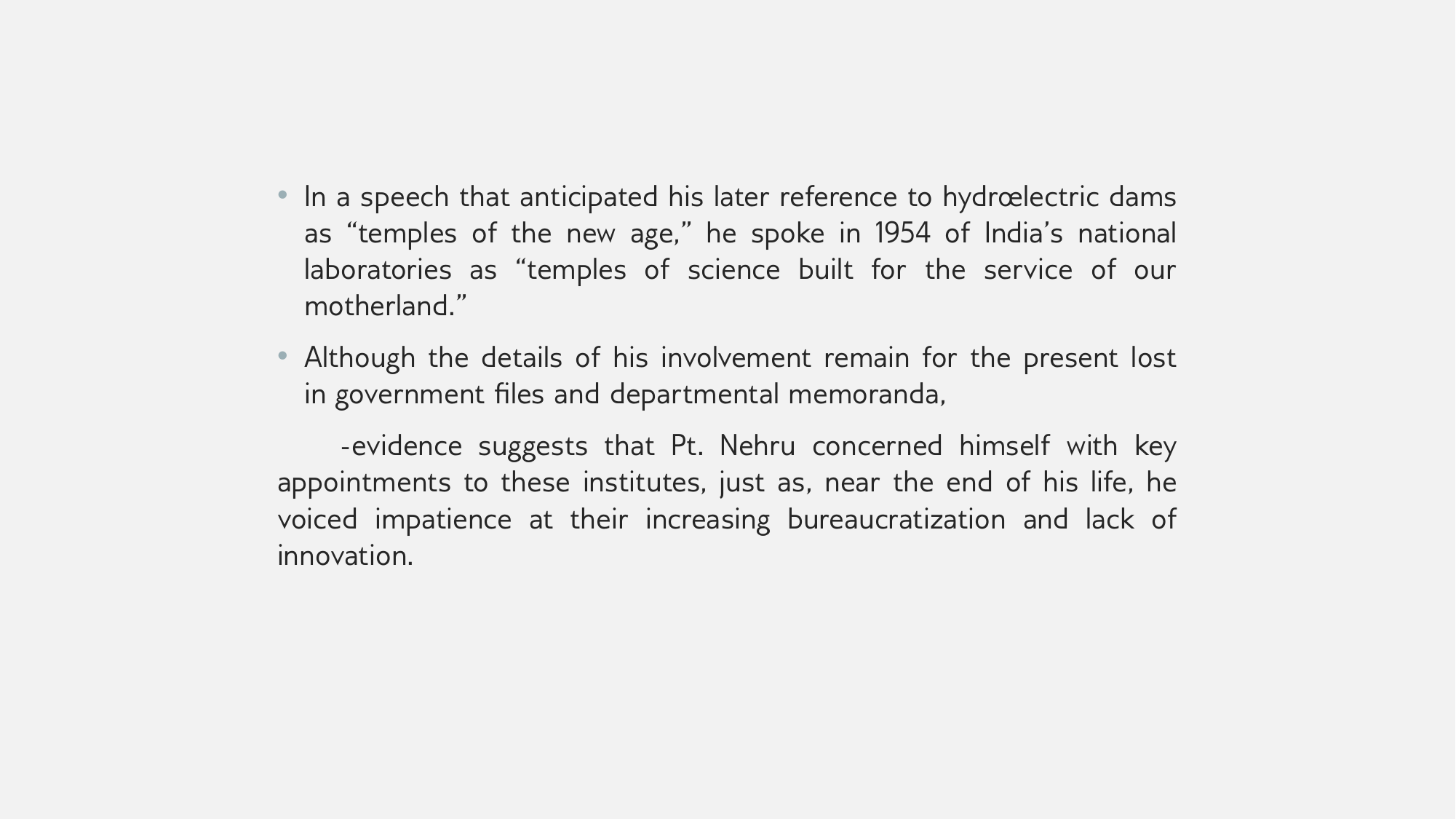

In a speech that anticipated his later reference to hydroelectric dams as “temples of the new age,” he spoke in 1954 of India’s national laboratories as “temples of science built for the service of our motherland.”
Although the details of his involvement remain for the present lost in government files and departmental memoranda,
    -evidence suggests that Pt. Nehru concerned himself with key appointments to these institutes, just as, near the end of his life, he voiced impatience at their increasing bureaucratization and lack of innovation.